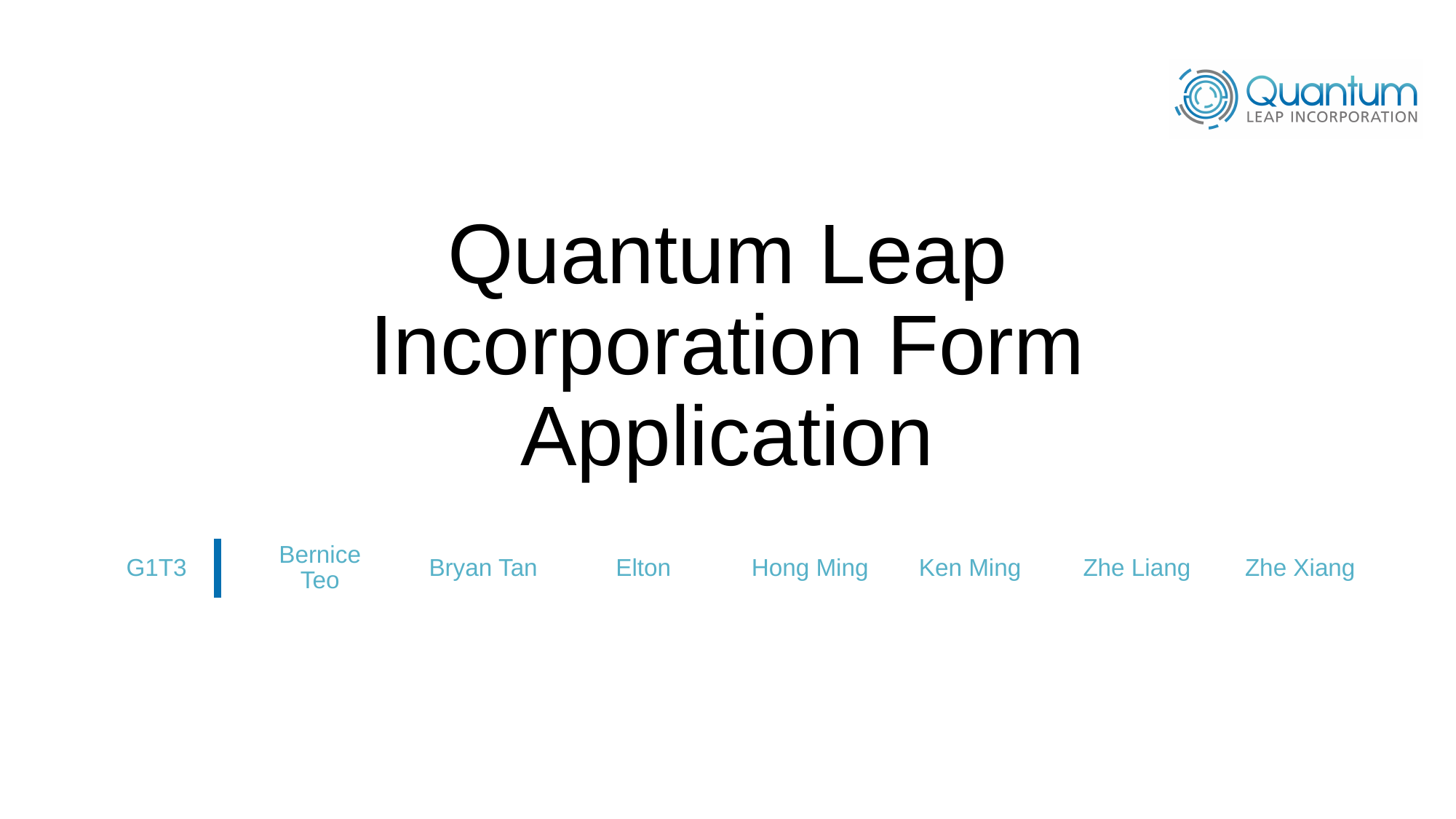

# Quantum Leap Incorporation Form Application
G1T3
Bernice Teo
Bryan Tan
Elton
Hong Ming
Ken Ming
Zhe Liang
Zhe Xiang